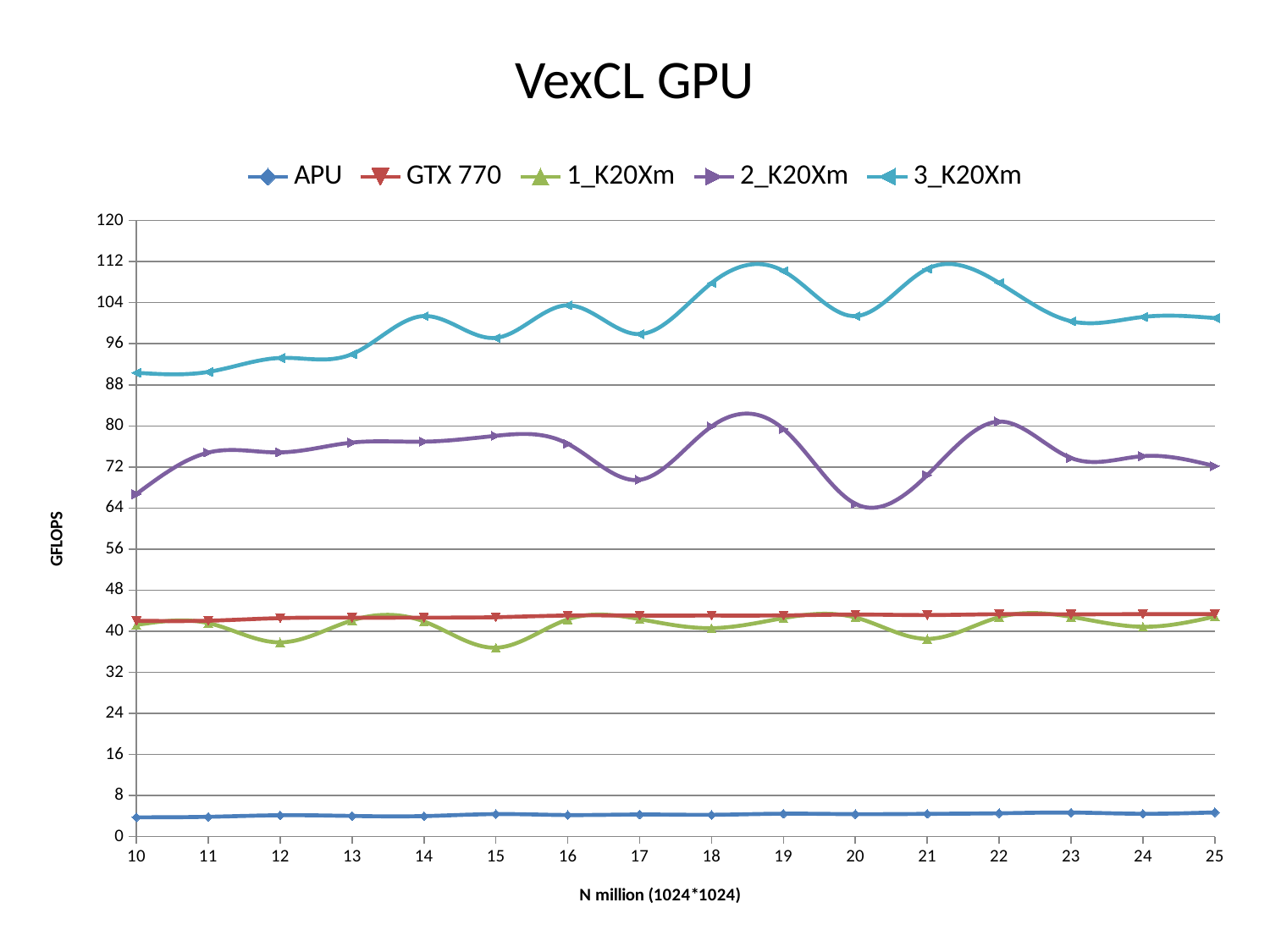

# VexCL GPU

### Chart

| Category | APU | GTX 770 | 1_K20Xm | 2_K20Xm | 3_K20Xm |
|---|---|---|---|---|---|